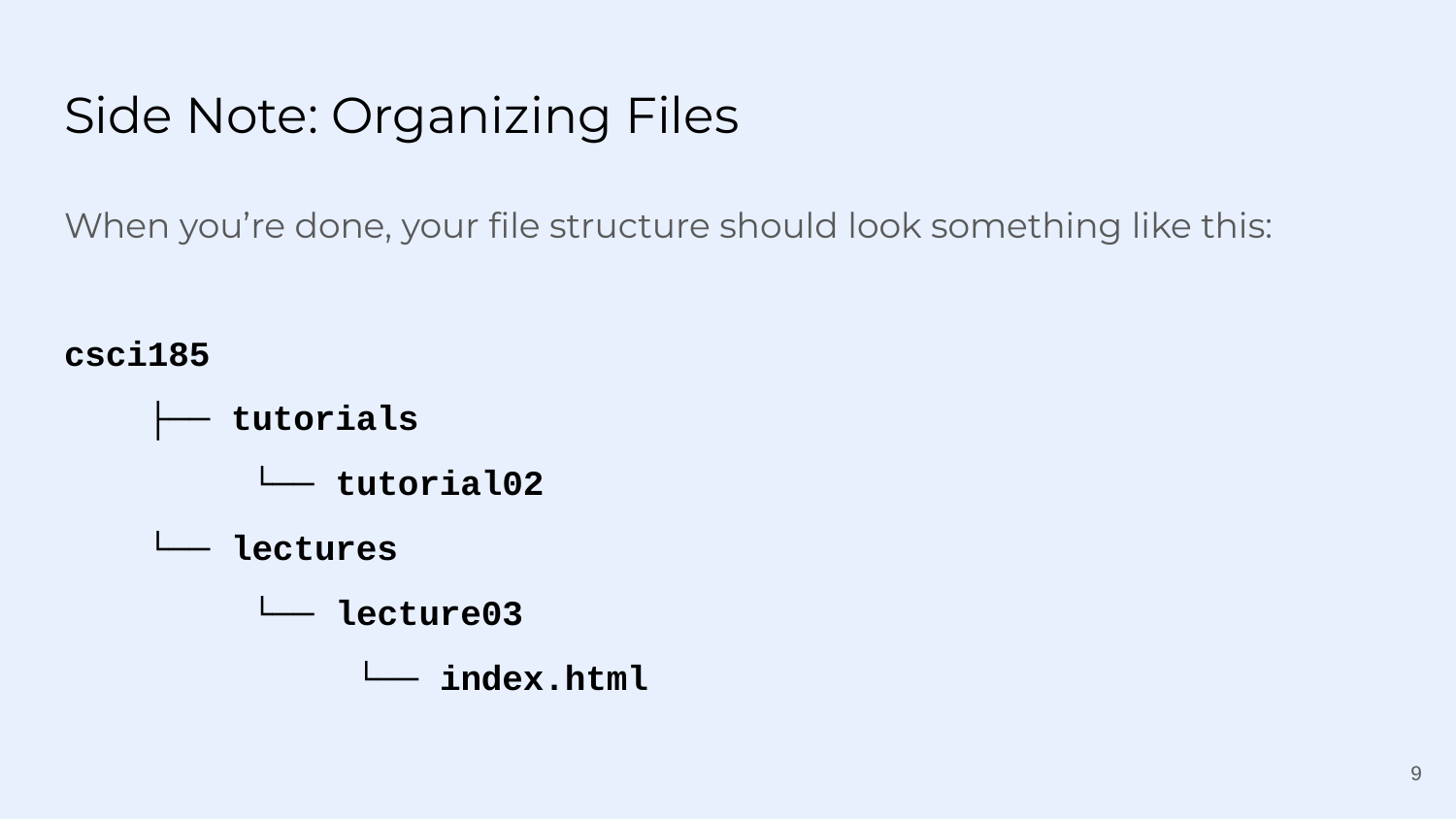

# Side Note: Organizing Files
When you’re done, your file structure should look something like this:

csci185
    ├── tutorials
         └── tutorial02
    └── lectures
         └── lecture03
              └── index.html
9